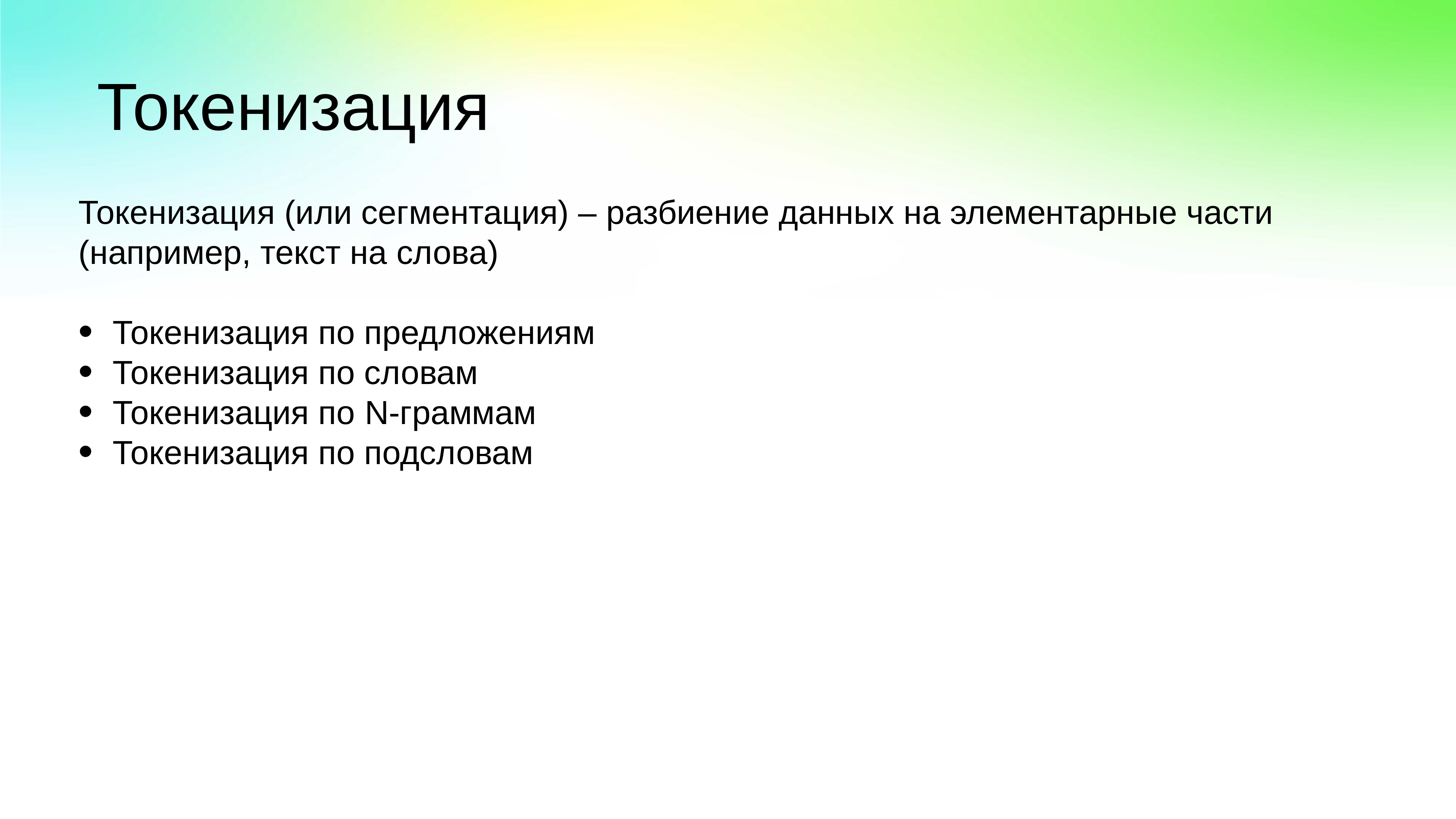

# Токенизация
Токенизация (или сегментация) – разбиение данных на элементарные части (например, текст на слова)

Токенизация по предложениям
Токенизация по словам
Токенизация по N-граммам
Токенизация по подсловам